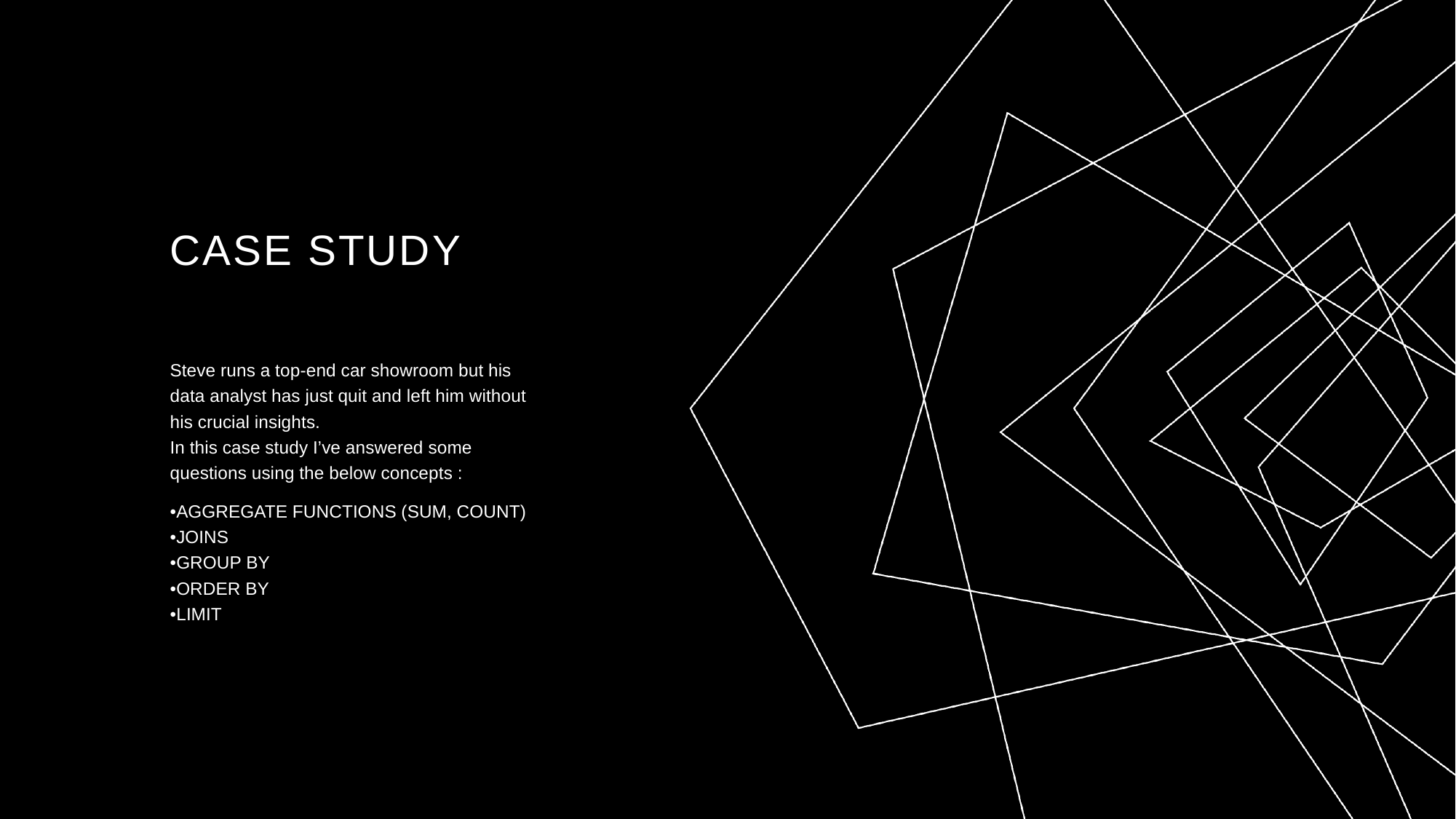

# Case study
Steve runs a top-end car showroom but his data analyst has just quit and left him without his crucial insights.
In this case study I’ve answered some questions using the below concepts :
•AGGREGATE FUNCTIONS (SUM, COUNT)
•JOINS
•GROUP BY
•ORDER BY
•LIMIT